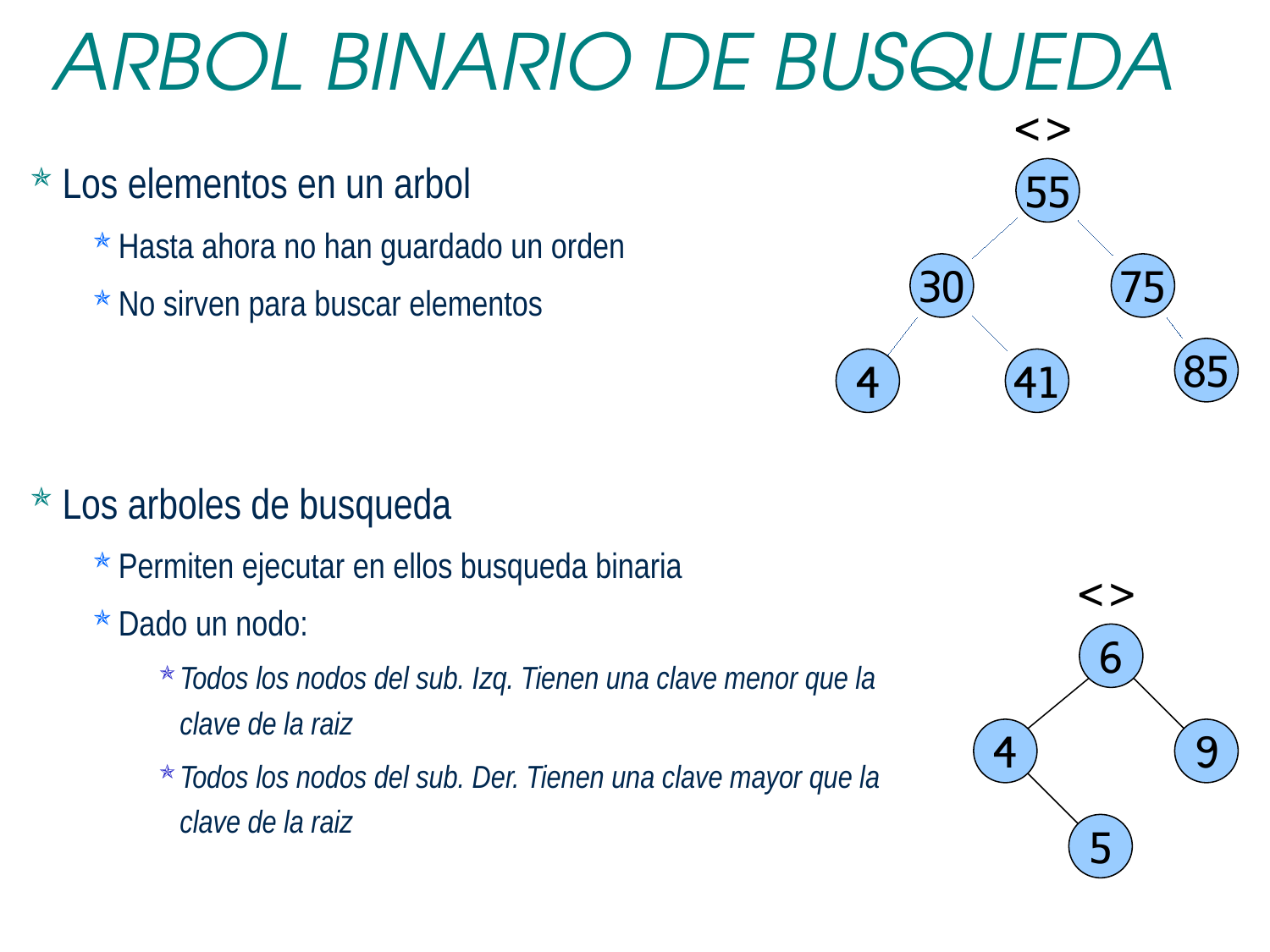

ARBOL BINARIO DE BUSQUEDA
<>
55

30

75

85

4

41

Los elementos en un arbol
Hasta ahora no han guardado un orden
No sirven para buscar elementos

Los arboles de busqueda
Permiten ejecutar en ellos busqueda binaria
Dado un nodo:
Todos los nodos del sub. Izq. Tienen una clave menor que la clave de la raiz
Todos los nodos del sub. Der. Tienen una clave mayor que la clave de la raiz
<>
6

4

9

5